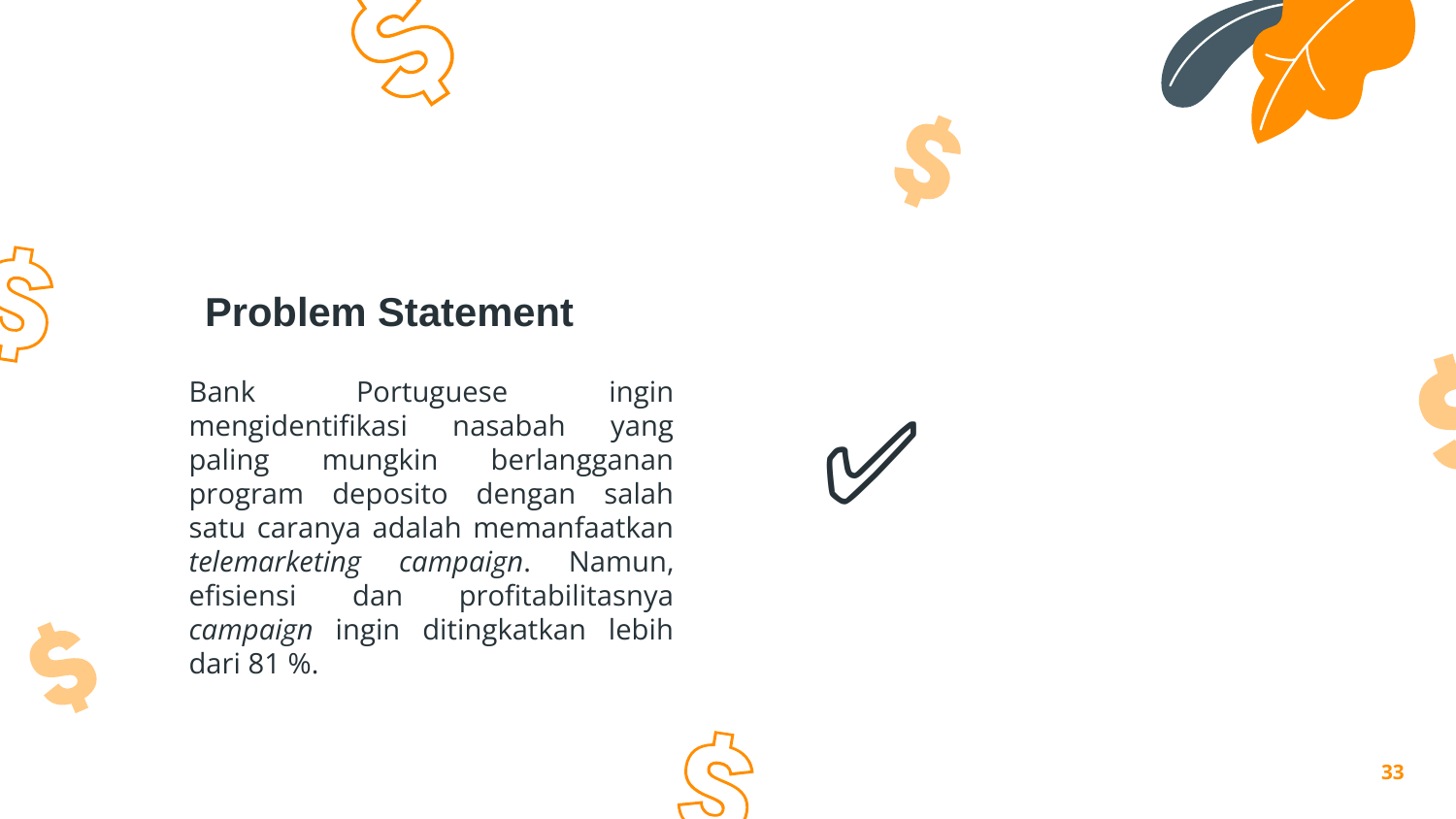

# Problem Statement

Bank Portuguese ingin mengidentifikasi nasabah yang paling mungkin berlangganan program deposito dengan salah satu caranya adalah memanfaatkan telemarketing campaign. Namun, efisiensi dan profitabilitasnya campaign ingin ditingkatkan lebih dari 81 %.
✅
33